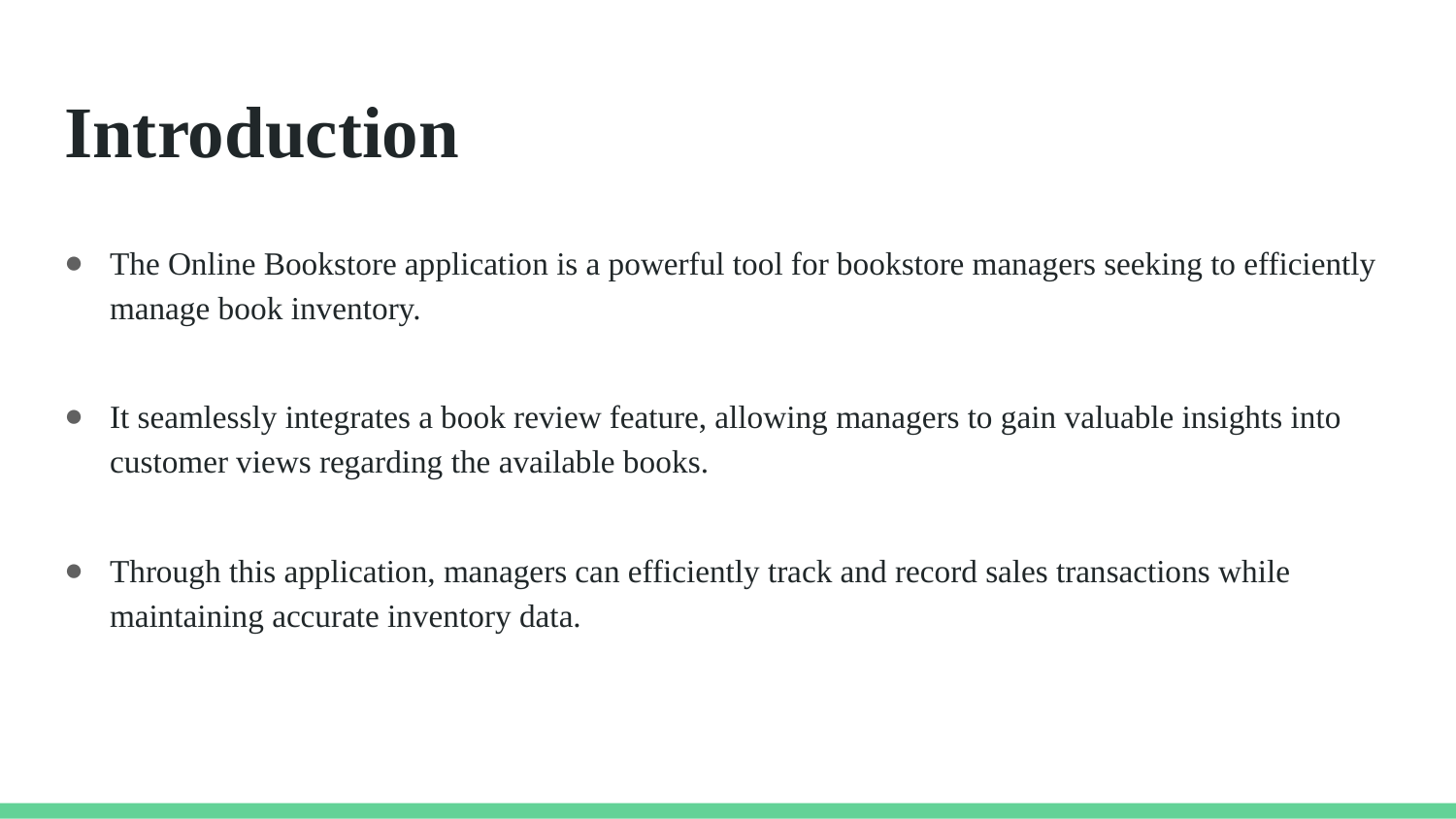

# Introduction
The Online Bookstore application is a powerful tool for bookstore managers seeking to efficiently manage book inventory.
It seamlessly integrates a book review feature, allowing managers to gain valuable insights into customer views regarding the available books.
Through this application, managers can efficiently track and record sales transactions while maintaining accurate inventory data.